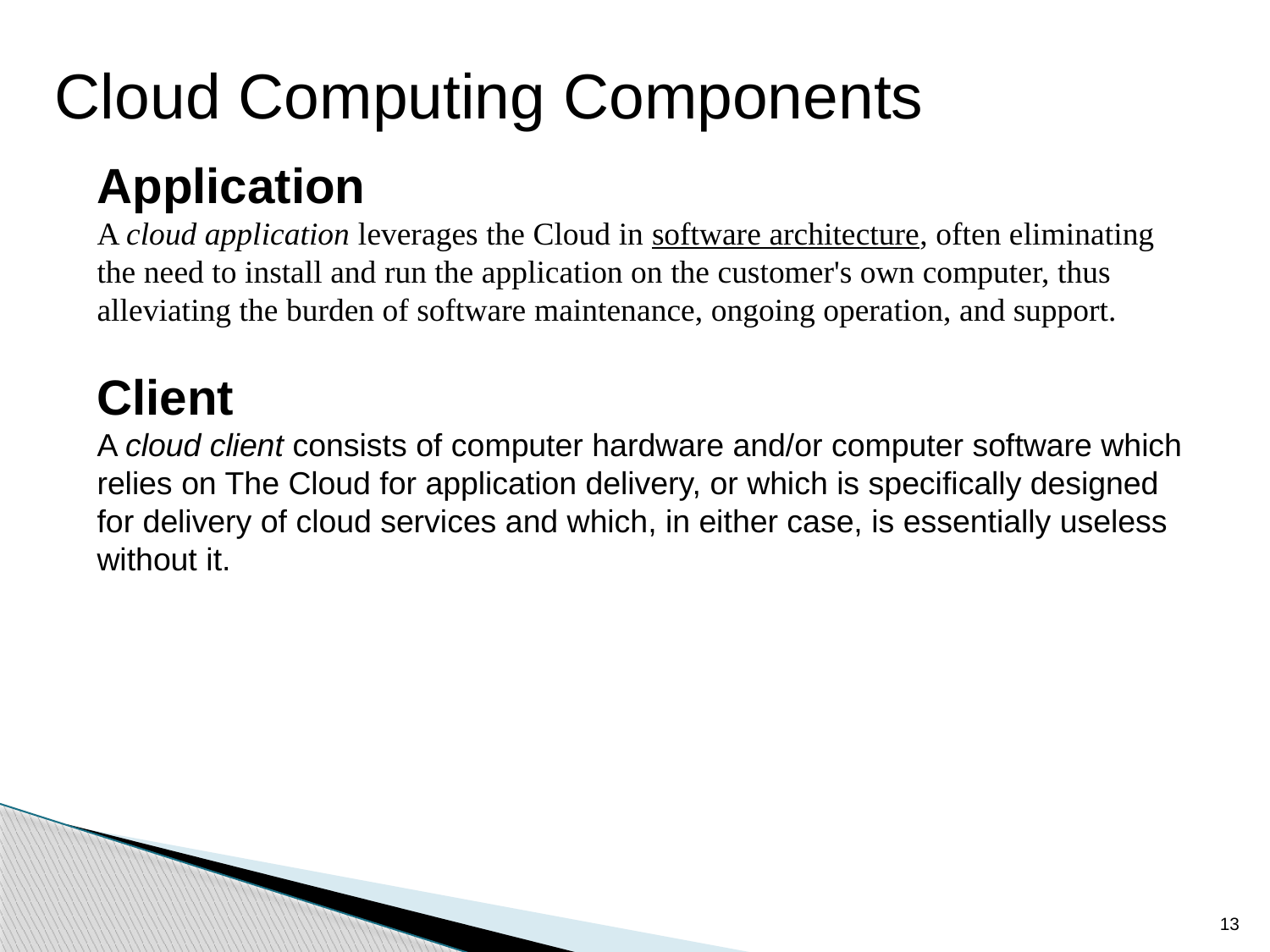

Cloud Computing Components
Application
A cloud application leverages the Cloud in software architecture, often eliminating the need to install and run the application on the customer's own computer, thus alleviating the burden of software maintenance, ongoing operation, and support.

Client
A cloud client consists of computer hardware and/or computer software which relies on The Cloud for application delivery, or which is specifically designed for delivery of cloud services and which, in either case, is essentially useless without it.

13